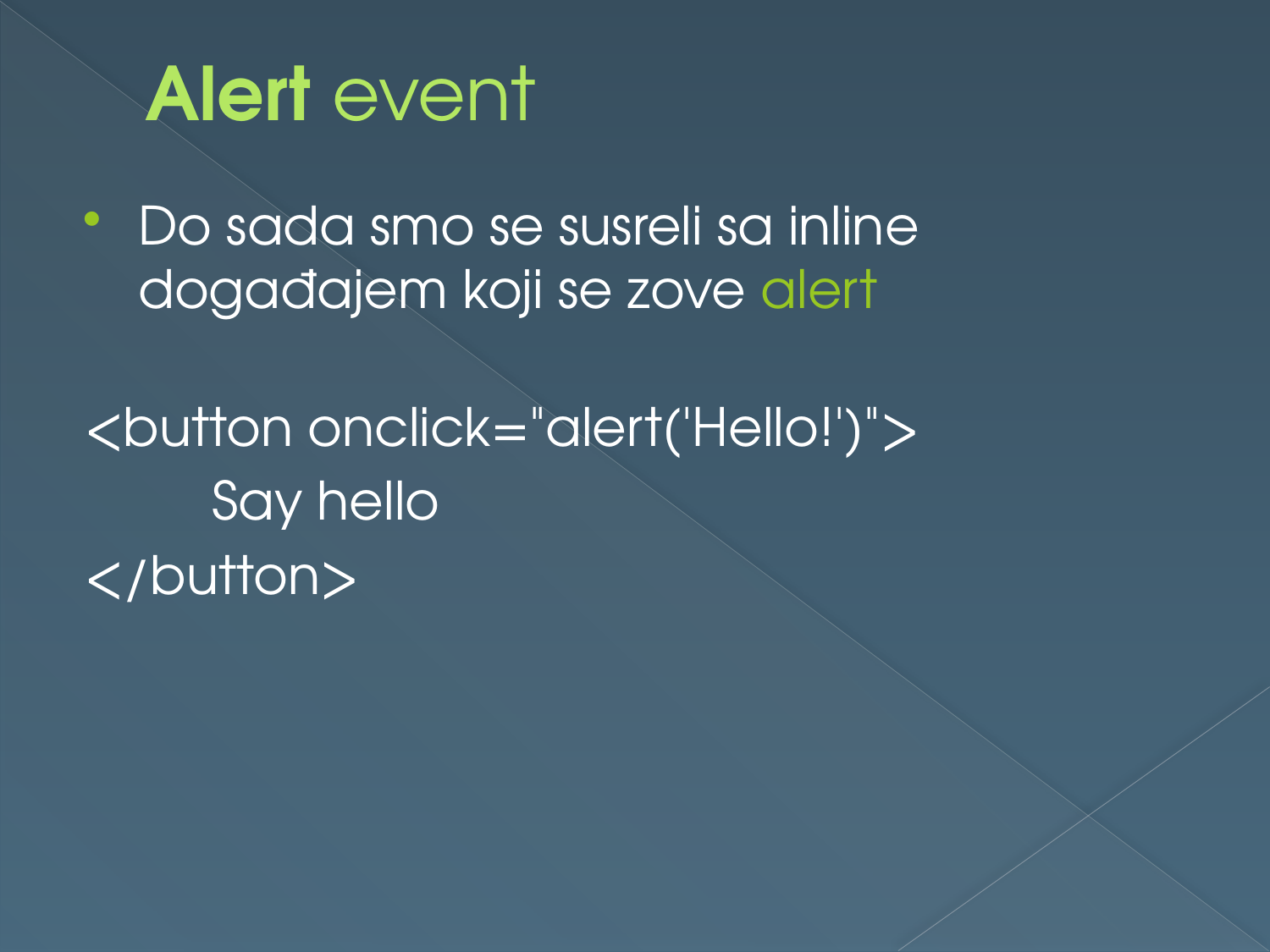

# Alert event
Do sada smo se susreli sa inline događajem koji se zove alert
<button onclick="alert('Hello!')">
	Say hello
</button>